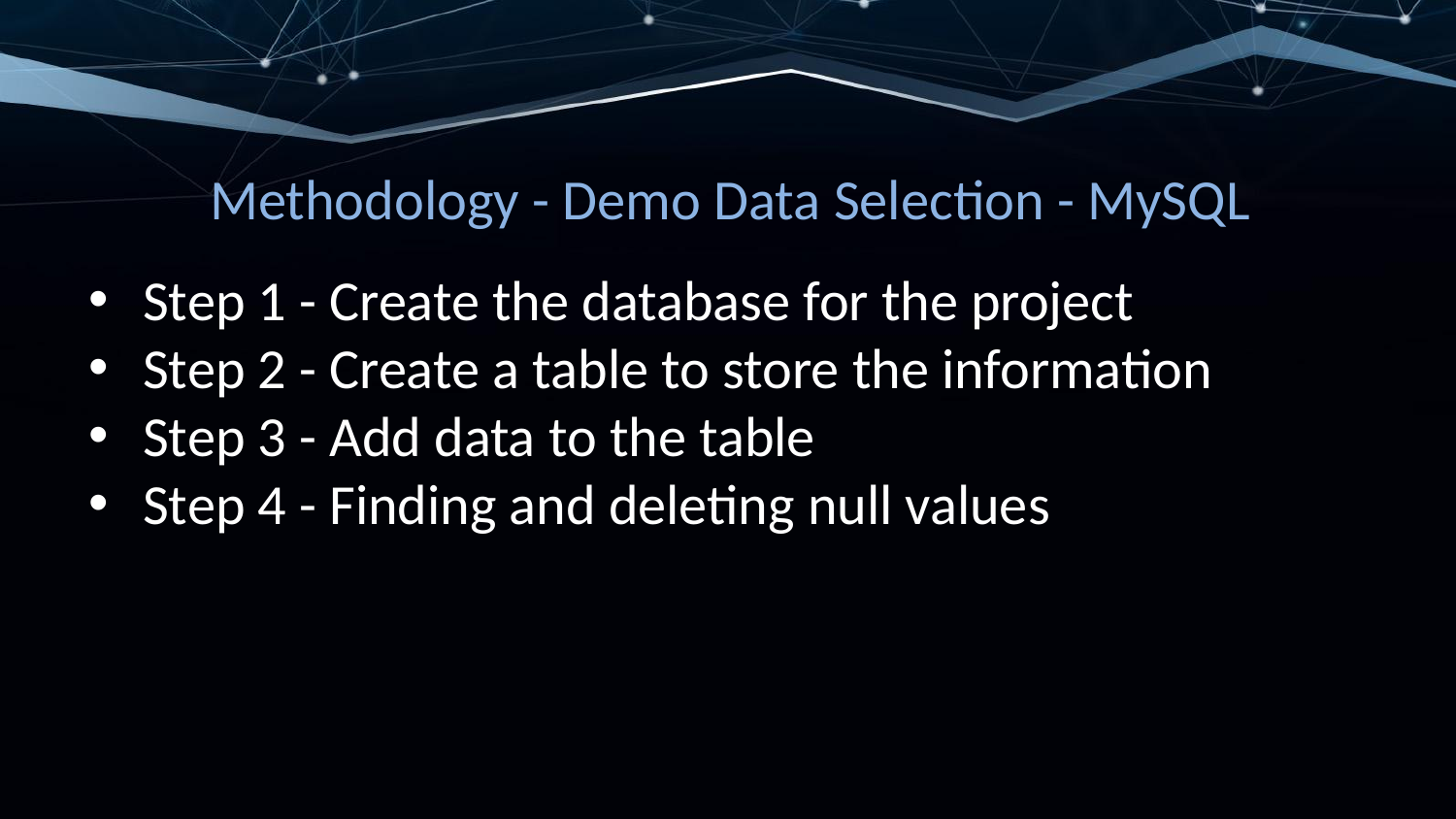

# Methodology - Demo Data Selection - MySQL
Step 1 - Create the database for the project
Step 2 - Create a table to store the information
Step 3 - Add data to the table
Step 4 - Finding and deleting null values